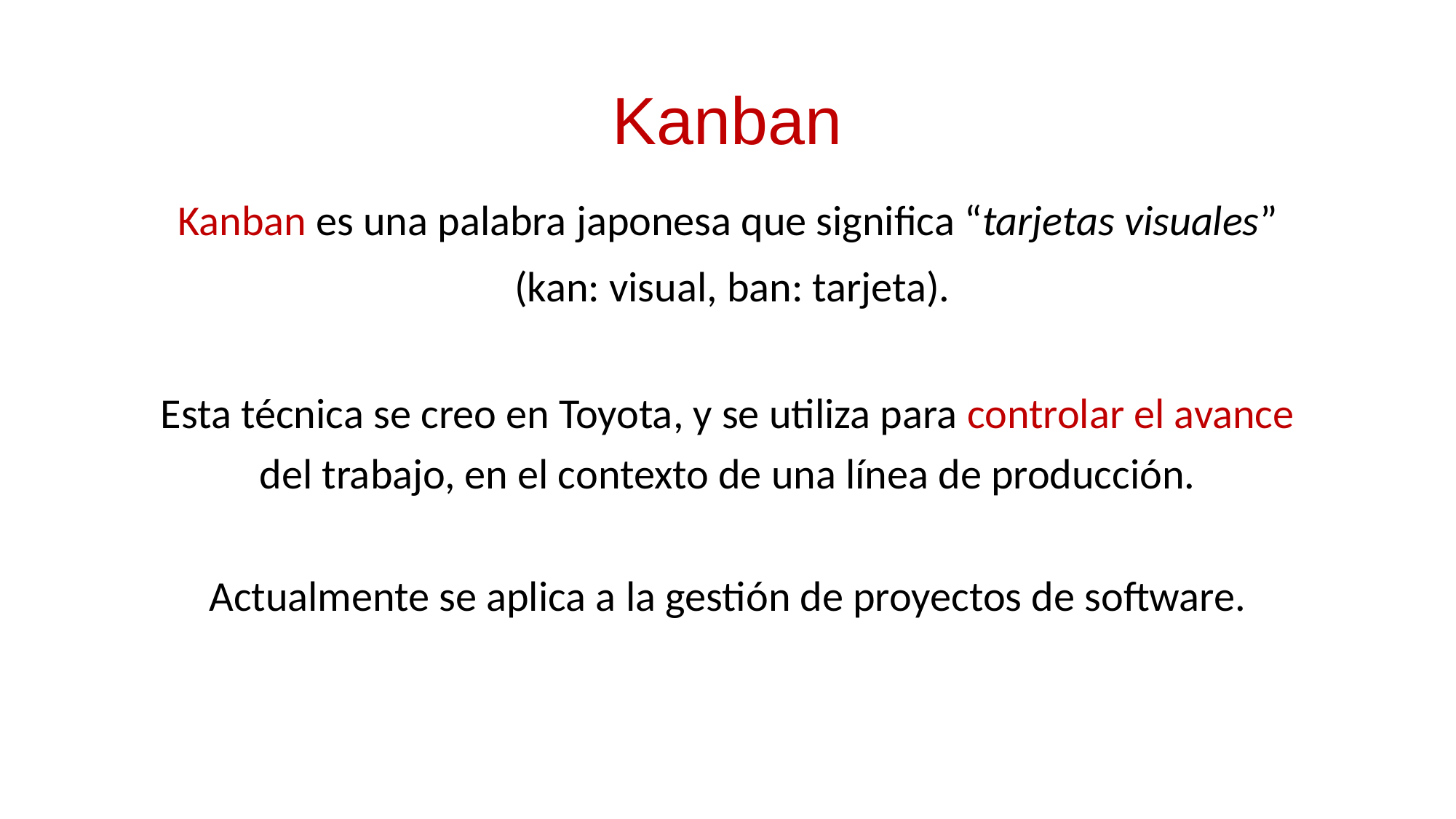

# Kanban
Kanban es una palabra japonesa que significa “tarjetas visuales”
 (kan: visual, ban: tarjeta).

Esta técnica se creo en Toyota, y se utiliza para controlar el avance
del trabajo, en el contexto de una línea de producción.

Actualmente se aplica a la gestión de proyectos de software.